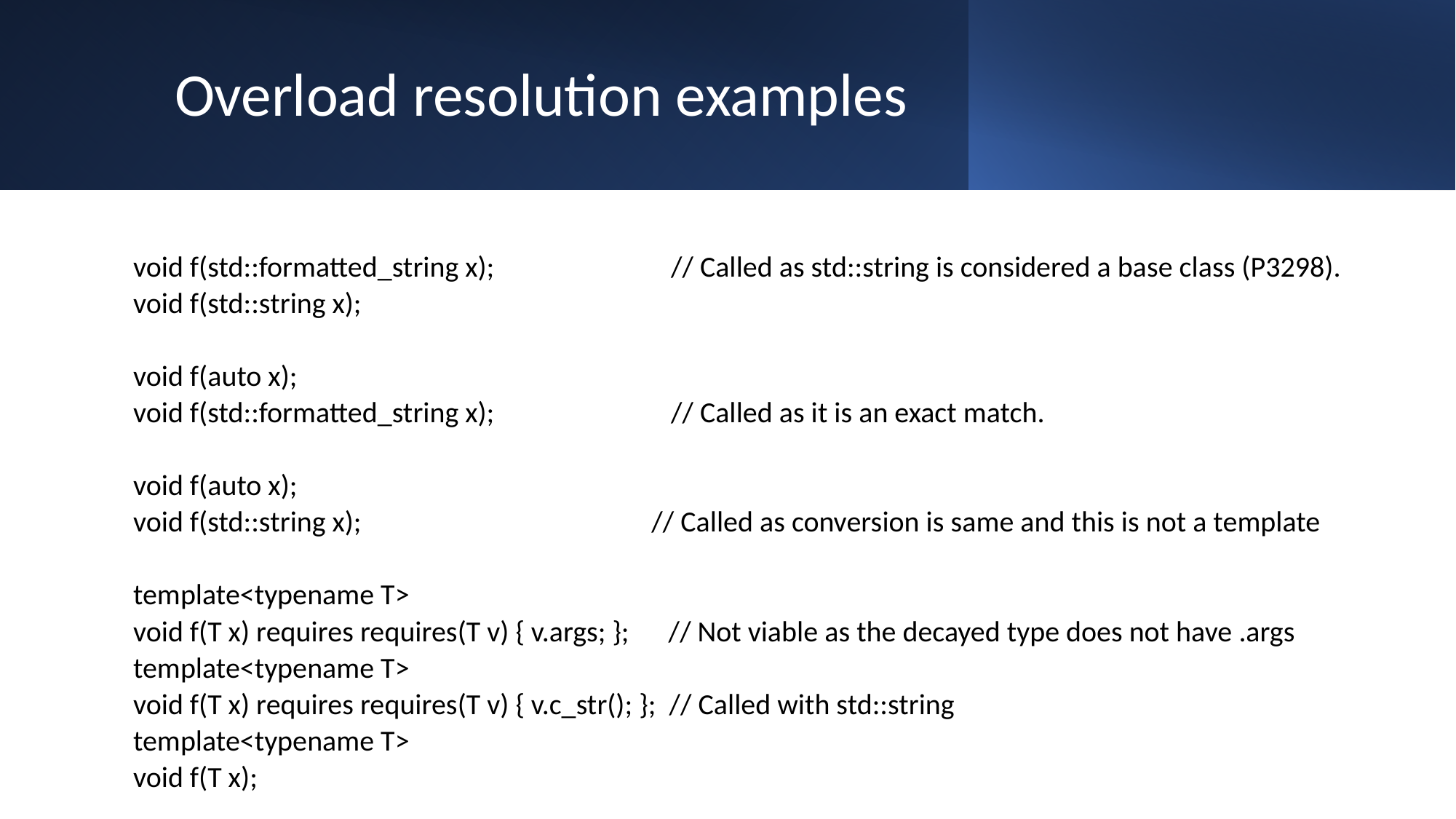

# Overload resolution examples

void f(std::formatted_string x);                           // Called as std::string is considered a base class (P3298).
void f(std::string x);

void f(auto x);
void f(std::formatted_string x);                           // Called as it is an exact match.

void f(auto x);
void f(std::string x);                      	               // Called as conversion is same and this is not a template

template<typename T>
void f(T x) requires requires(T v) { v.args; };      // Not viable as the decayed type does not have .args
template<typename T>
void f(T x) requires requires(T v) { v.c_str(); };  // Called with std::string
template<typename T>
void f(T x);